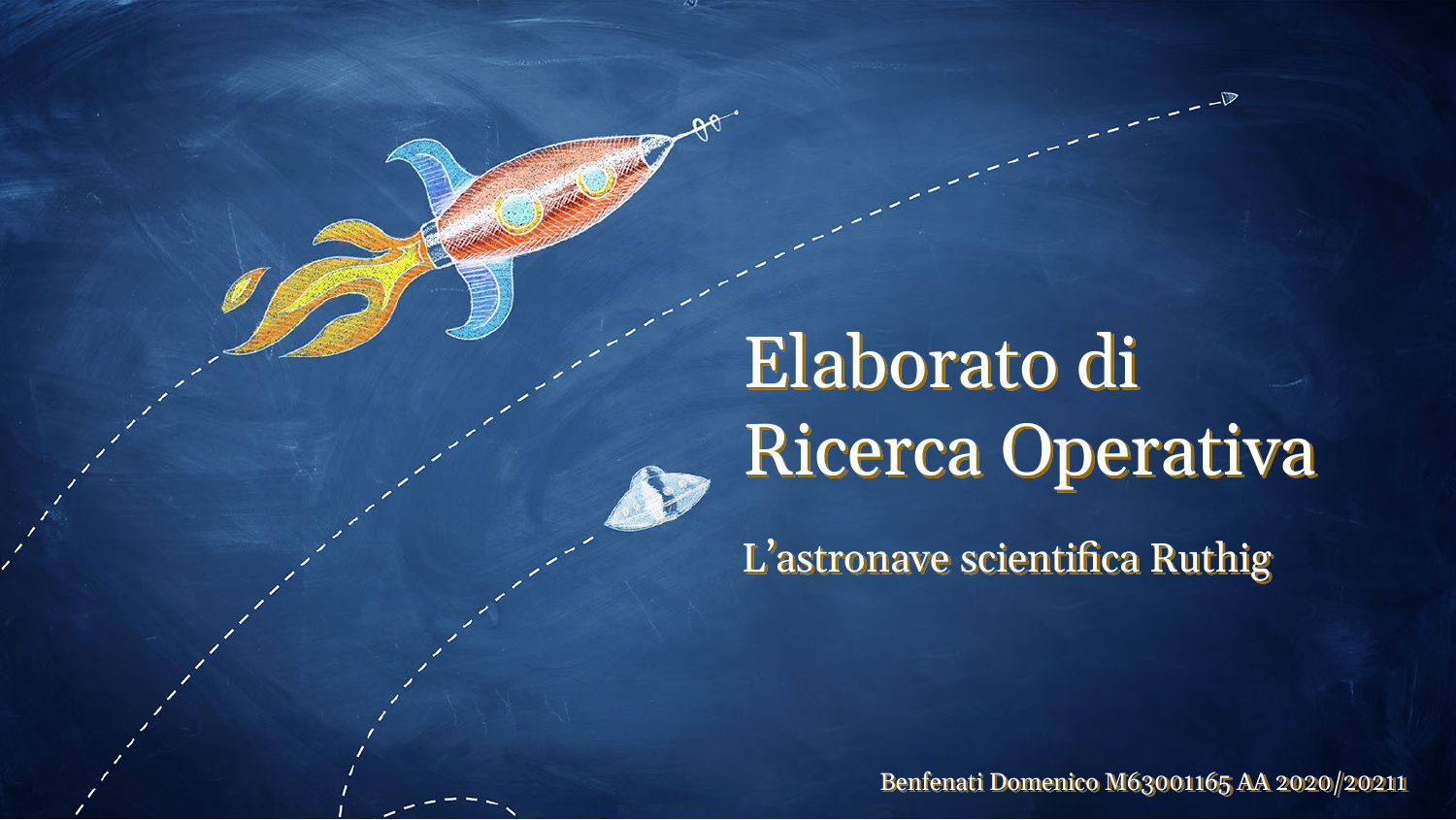

# Elaborato di Ricerca Operativa
L’astronave scientifica Ruthig
Benfenati Domenico M63001165 AA 2020/20211